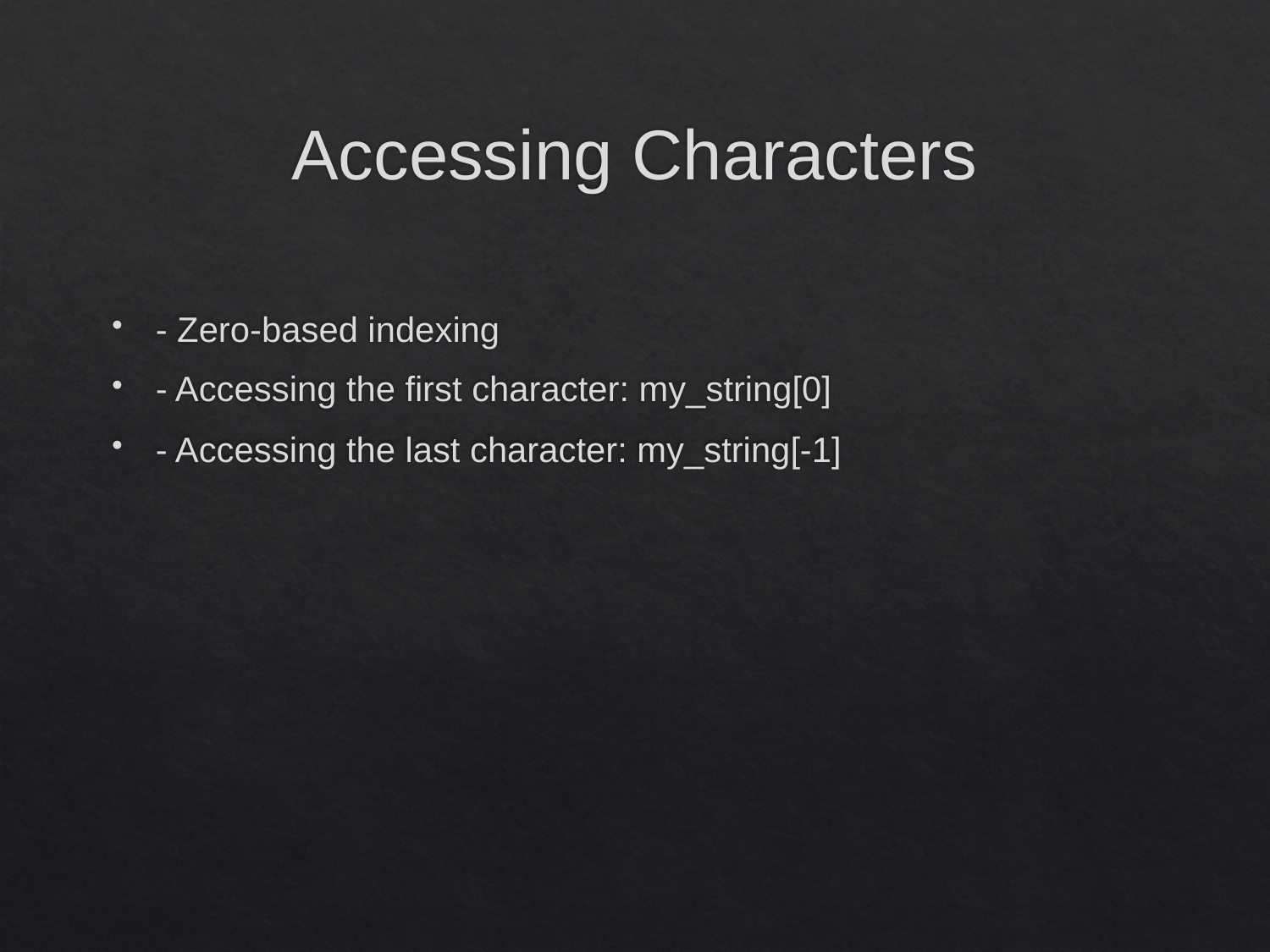

# Accessing Characters

- Zero-based indexing
- Accessing the first character: my_string[0]
- Accessing the last character: my_string[-1]